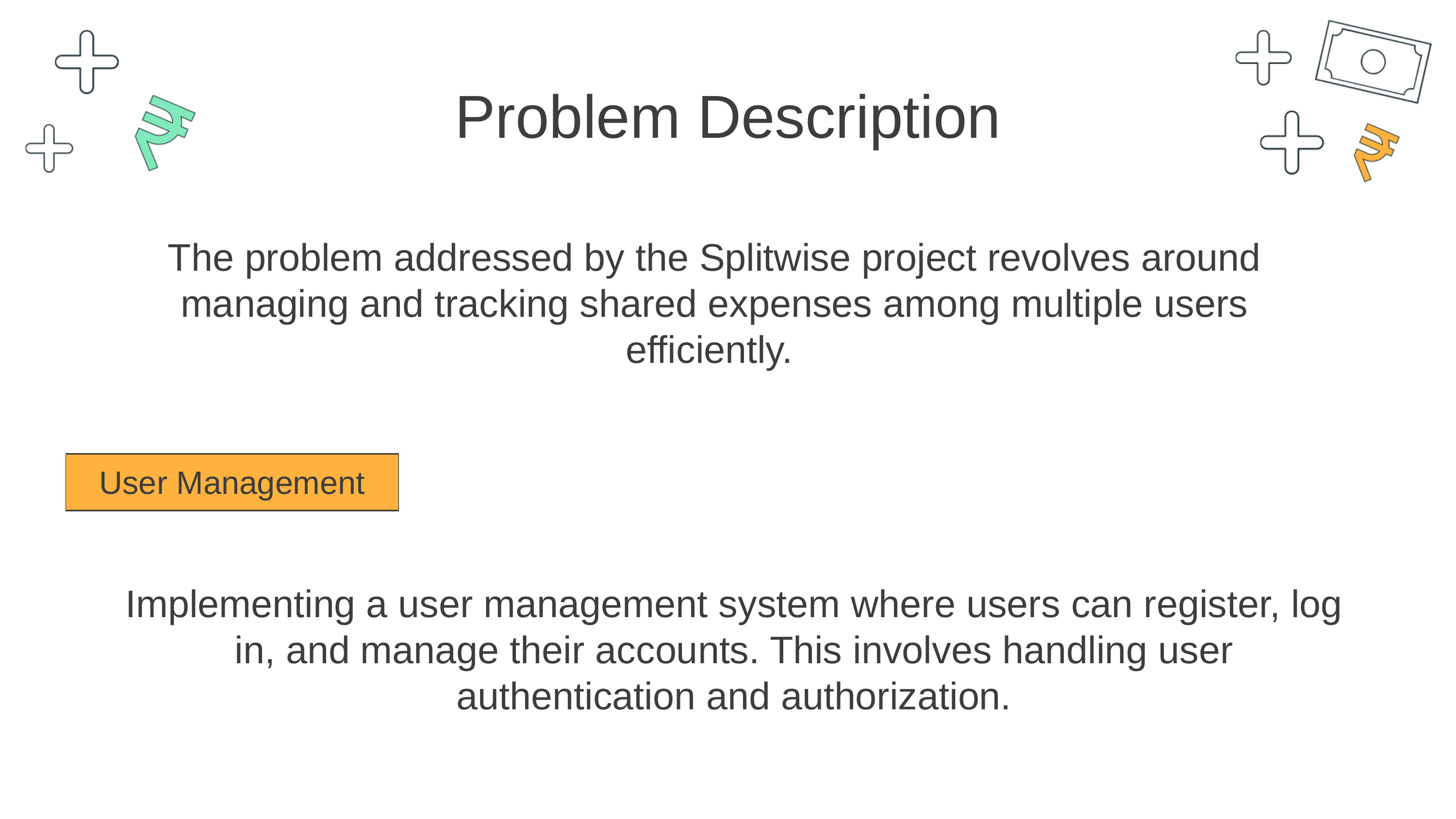

Problem Description

The problem addressed by the Splitwise project revolves around managing and tracking shared expenses among multiple users efficiently.

User Management

Implementing a user management system where users can register, log in, and manage their accounts. This involves handling user authentication and authorization.